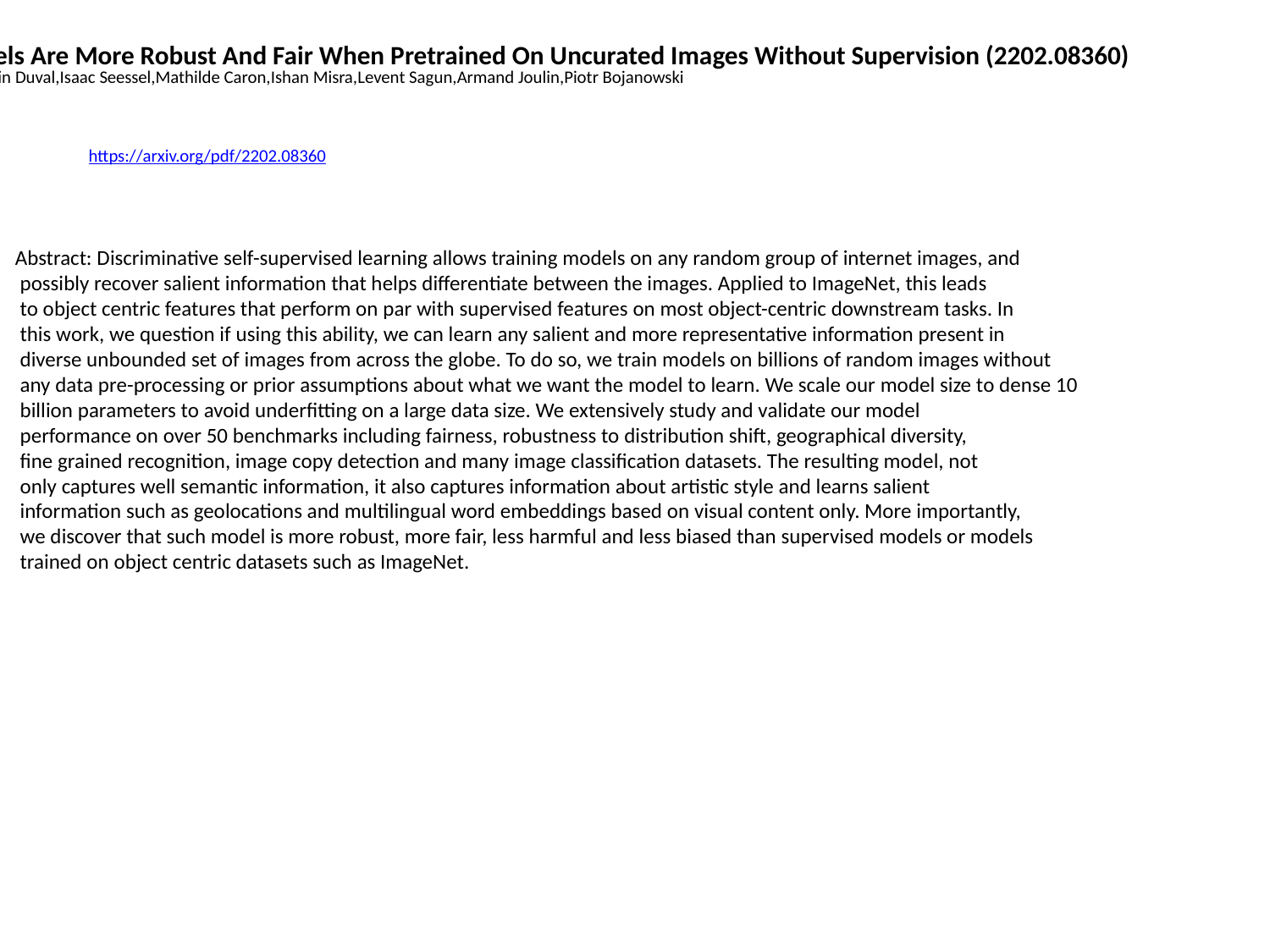

Vision Models Are More Robust And Fair When Pretrained On Uncurated Images Without Supervision (2202.08360)
Priya Goyal,Quentin Duval,Isaac Seessel,Mathilde Caron,Ishan Misra,Levent Sagun,Armand Joulin,Piotr Bojanowski

https://arxiv.org/pdf/2202.08360

Abstract: Discriminative self-supervised learning allows training models on any random group of internet images, and
 possibly recover salient information that helps differentiate between the images. Applied to ImageNet, this leads
 to object centric features that perform on par with supervised features on most object-centric downstream tasks. In
 this work, we question if using this ability, we can learn any salient and more representative information present in
 diverse unbounded set of images from across the globe. To do so, we train models on billions of random images without
 any data pre-processing or prior assumptions about what we want the model to learn. We scale our model size to dense 10
 billion parameters to avoid underfitting on a large data size. We extensively study and validate our model
 performance on over 50 benchmarks including fairness, robustness to distribution shift, geographical diversity,
 fine grained recognition, image copy detection and many image classification datasets. The resulting model, not
 only captures well semantic information, it also captures information about artistic style and learns salient
 information such as geolocations and multilingual word embeddings based on visual content only. More importantly,
 we discover that such model is more robust, more fair, less harmful and less biased than supervised models or models
 trained on object centric datasets such as ImageNet.